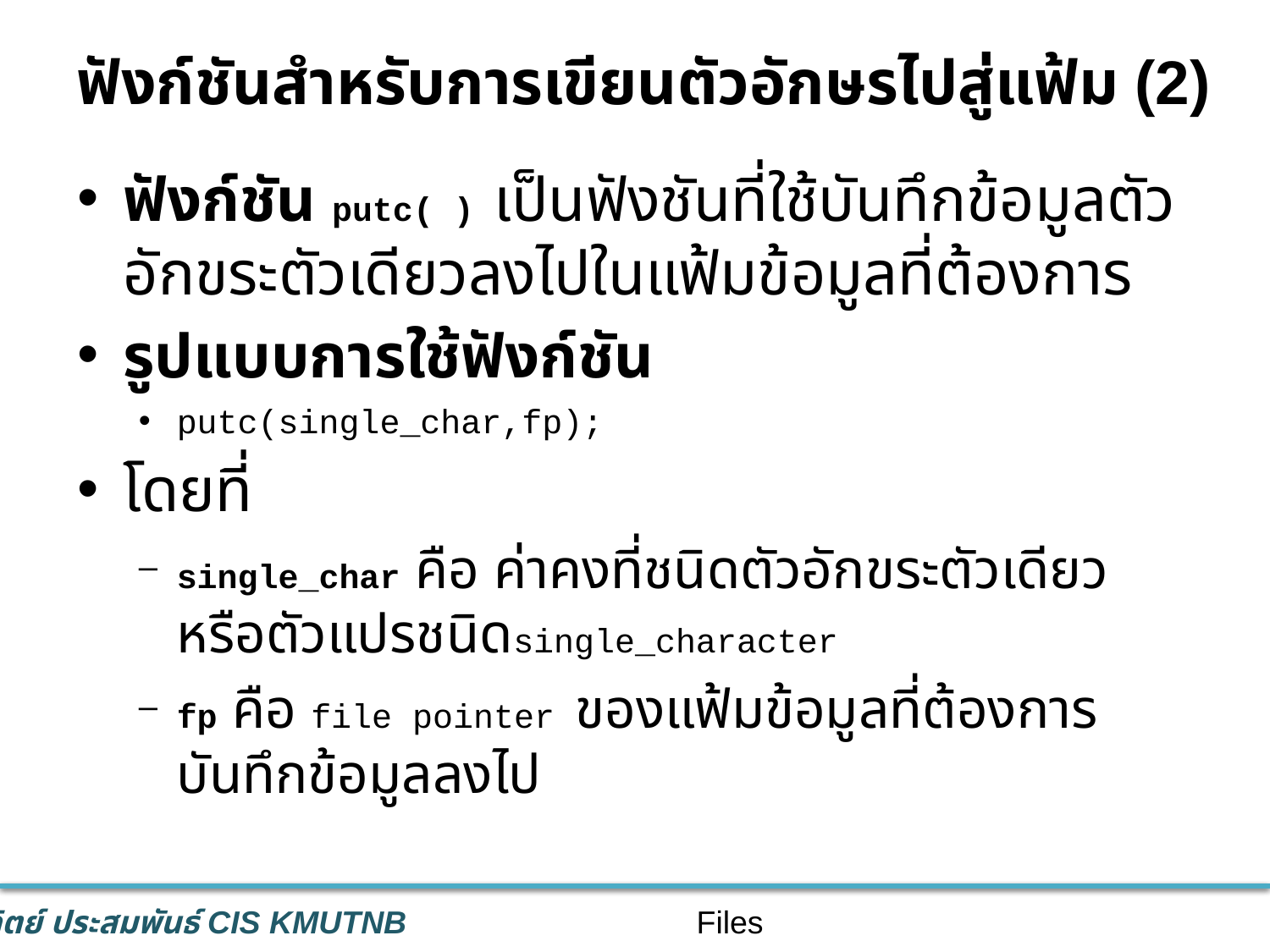

ฟังก์ชันสำหรับการเขียนตัวอักษรไปสู่แฟ้ม (2)
ฟังก์ชัน putc( ) เป็นฟังชันที่ใช้บันทึกข้อมูลตัวอักขระตัวเดียวลงไปในแฟ้มข้อมูลที่ต้องการ
รูปแบบการใช้ฟังก์ชัน
putc(single_char,fp);
โดยที่
single_char คือ ค่าคงที่ชนิดตัวอักขระตัวเดียว หรือตัวแปรชนิดsingle_character
fp คือ file pointer ของแฟ้มข้อมูลที่ต้องการบันทึกข้อมูลลงไป

Files